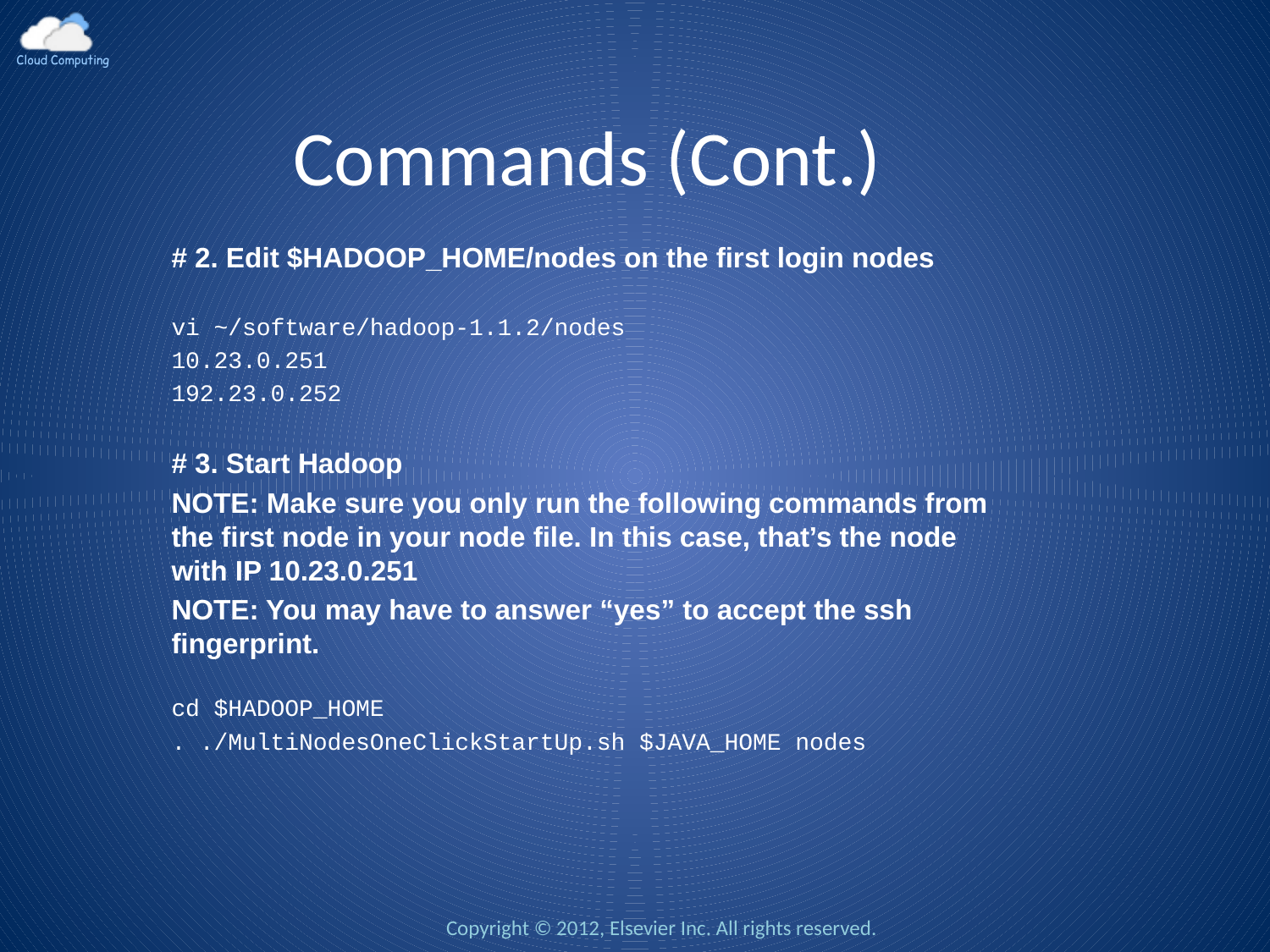

Commands (Cont.)
# 2. Edit $HADOOP_HOME/nodes on the first login nodes

vi ~/software/hadoop-1.1.2/nodes
10.23.0.251
192.23.0.252

# 3. Start Hadoop
NOTE: Make sure you only run the following commands from the first node in your node file. In this case, that’s the node with IP 10.23.0.251
NOTE: You may have to answer “yes” to accept the ssh fingerprint.
cd $HADOOP_HOME
. ./MultiNodesOneClickStartUp.sh $JAVA_HOME nodes